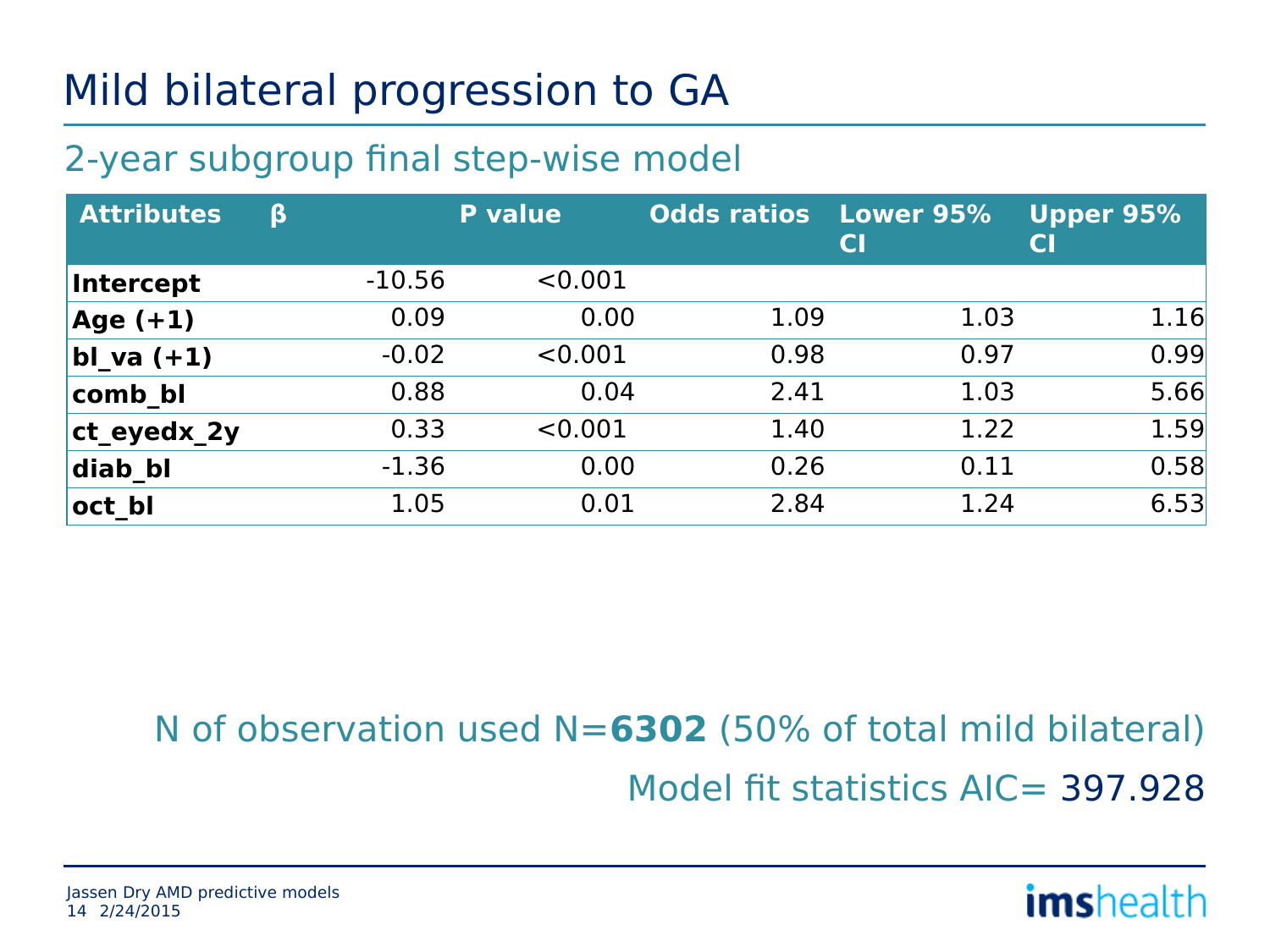

# Mild bilateral progression to GA
2-year subgroup final step-wise model
| Attributes | β | P value | Odds ratios | Lower 95% CI | Upper 95% CI |
| --- | --- | --- | --- | --- | --- |
| Intercept | -10.56 | <0.001 |  |  |  |
| Age (+1) | 0.09 | 0.00 | 1.09 | 1.03 | 1.16 |
| bl\_va (+1) | -0.02 | <0.001 | 0.98 | 0.97 | 0.99 |
| comb\_bl | 0.88 | 0.04 | 2.41 | 1.03 | 5.66 |
| ct\_eyedx\_2y | 0.33 | <0.001 | 1.40 | 1.22 | 1.59 |
| diab\_bl | -1.36 | 0.00 | 0.26 | 0.11 | 0.58 |
| oct\_bl | 1.05 | 0.01 | 2.84 | 1.24 | 6.53 |
N of observation used N=6302 (50% of total mild bilateral)
Model fit statistics AIC= 397.928
Jassen Dry AMD predictive models
2/24/2015
14